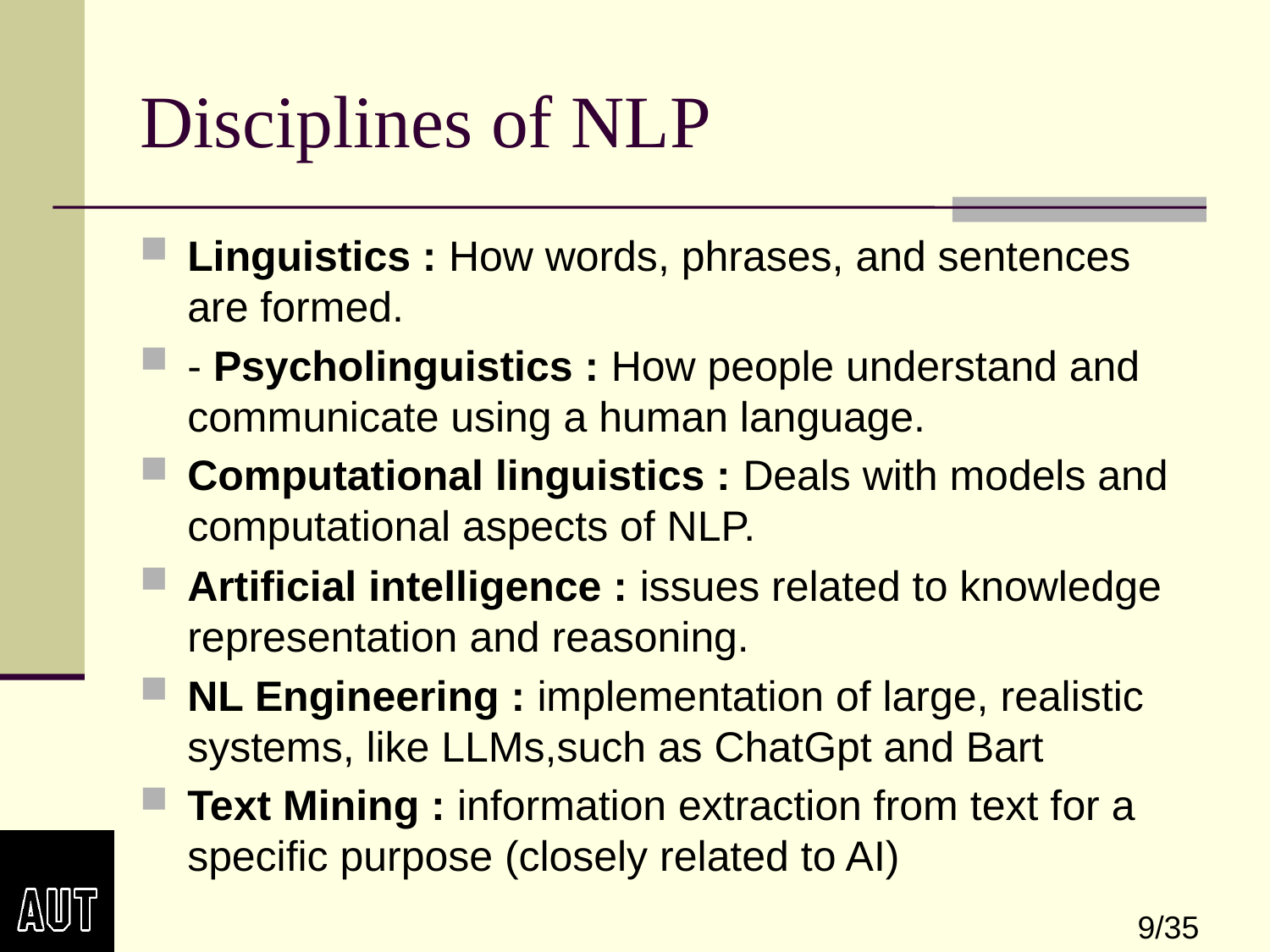

# Disciplines of NLP
Linguistics : How words, phrases, and sentences are formed.
- Psycholinguistics : How people understand and communicate using a human language.
Computational linguistics : Deals with models and computational aspects of NLP.
Artificial intelligence : issues related to knowledge representation and reasoning.
NL Engineering : implementation of large, realistic systems, like LLMs,such as ChatGpt and Bart
Text Mining : information extraction from text for a specific purpose (closely related to AI)